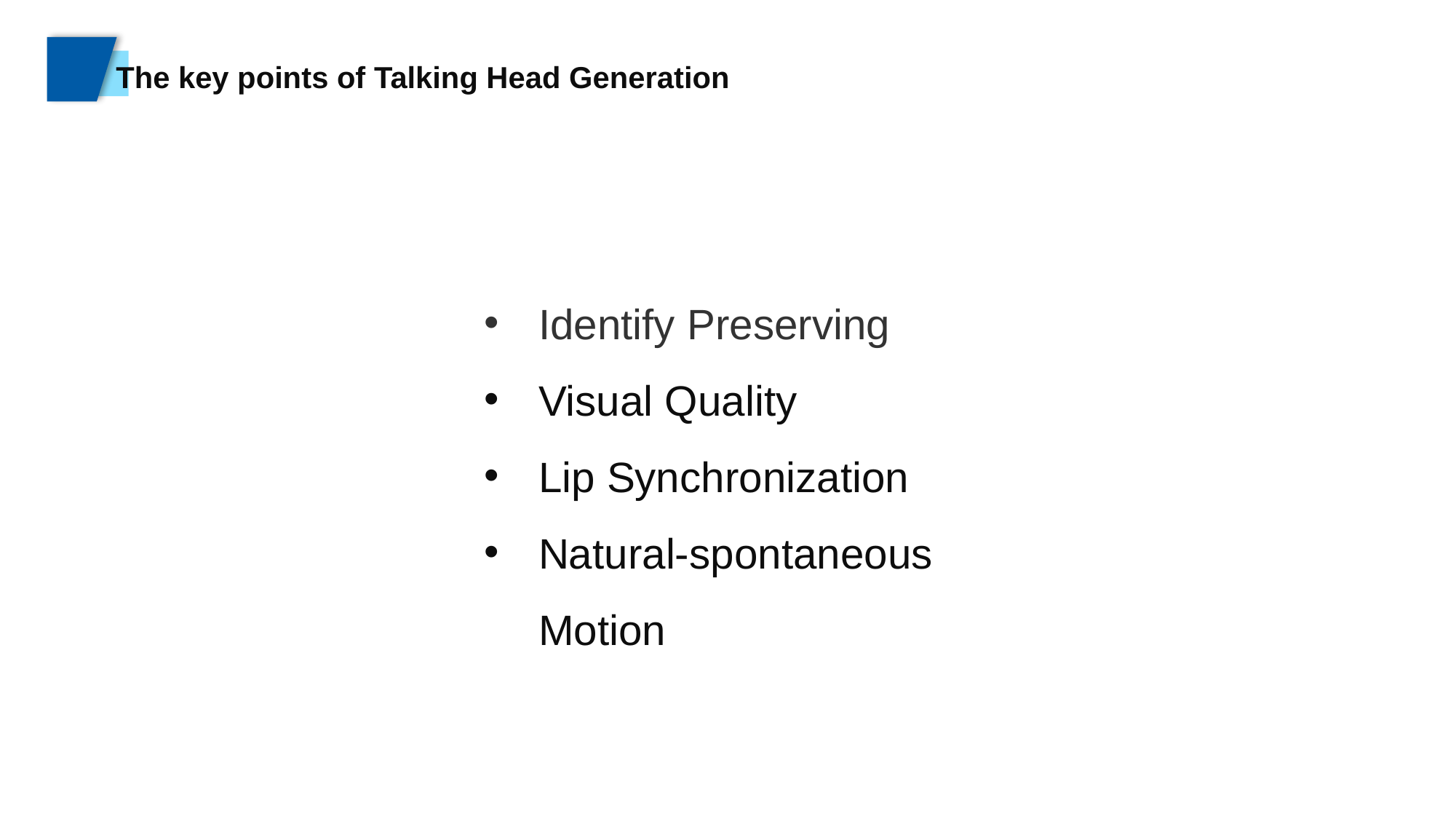

The key points of Talking Head Generation
Identify Preserving
Visual Quality
Lip Synchronization
Natural-spontaneous Motion